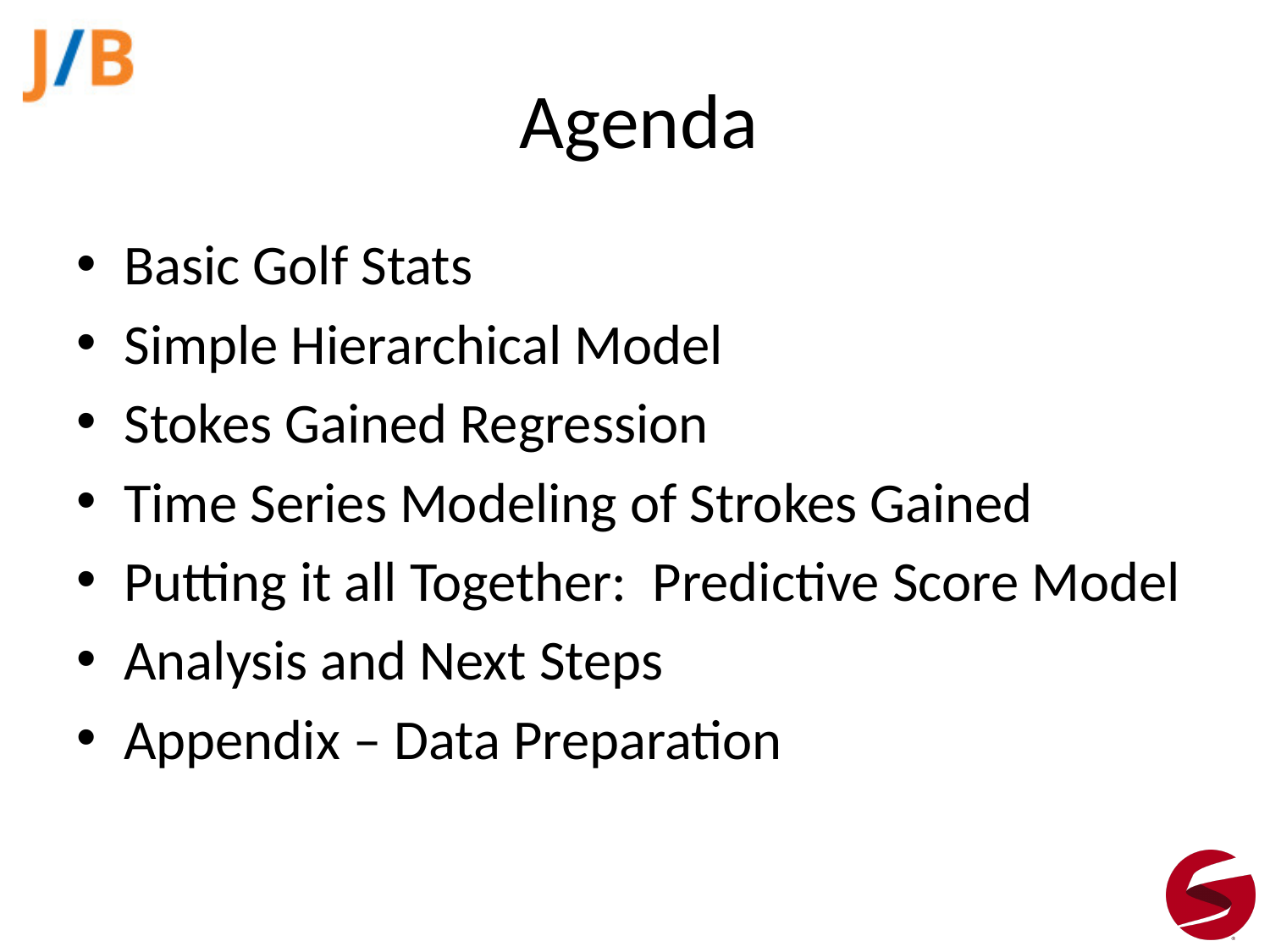

# Agenda
Basic Golf Stats
Simple Hierarchical Model
Stokes Gained Regression
Time Series Modeling of Strokes Gained
Putting it all Together:  Predictive Score Model
Analysis and Next Steps
Appendix – Data Preparation